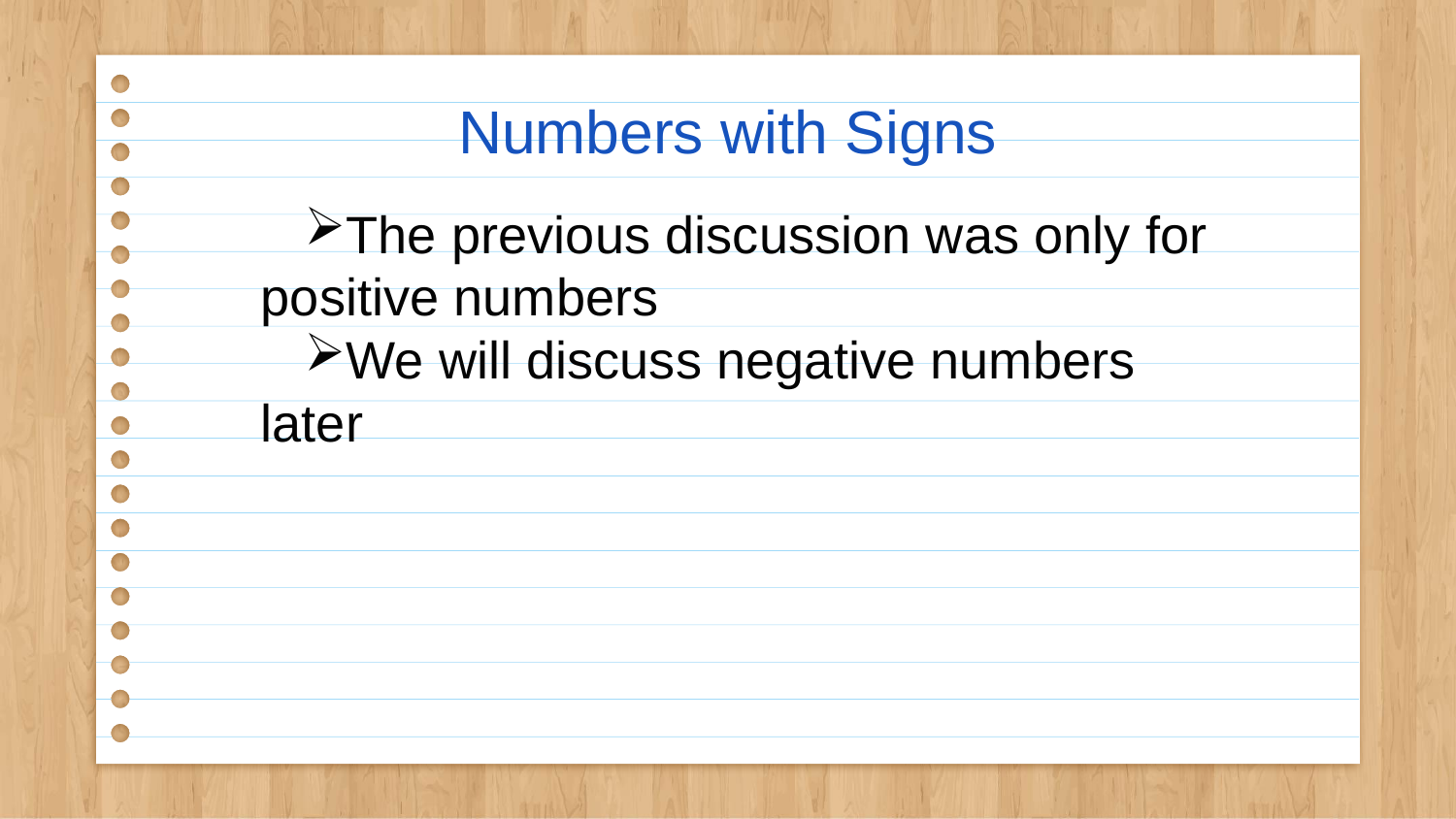

# Numbers with Signs
The previous discussion was only for positive numbers
We will discuss negative numbers later